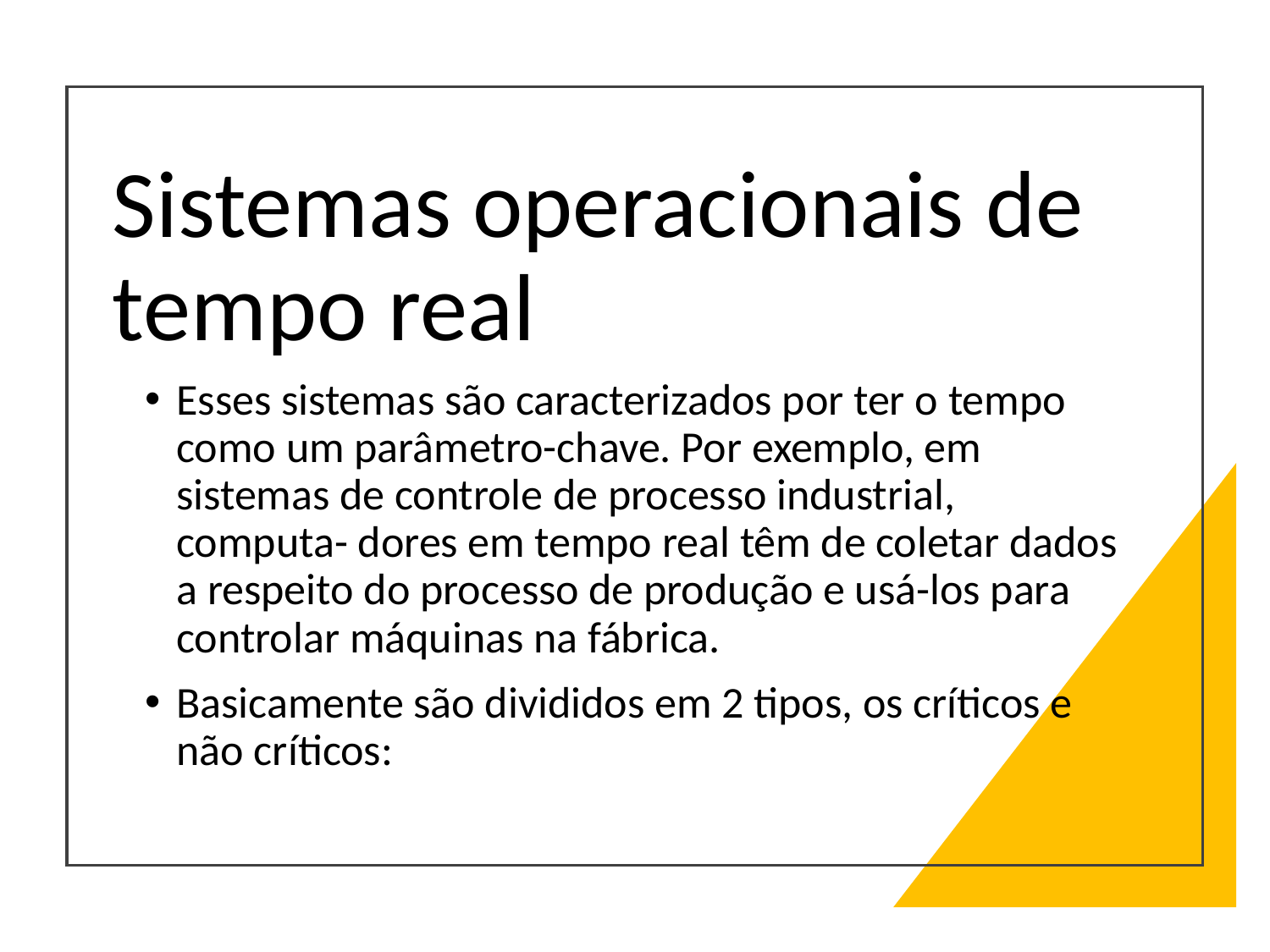

# Sistemas operacionais de tempo real
Esses sistemas são caracterizados por ter o tempo como um parâmetro-chave. Por exemplo, em sistemas de controle de processo industrial, computa- dores em tempo real têm de coletar dados a respeito do processo de produção e usá-los para controlar máquinas na fábrica.
Basicamente são divididos em 2 tipos, os críticos e não críticos: